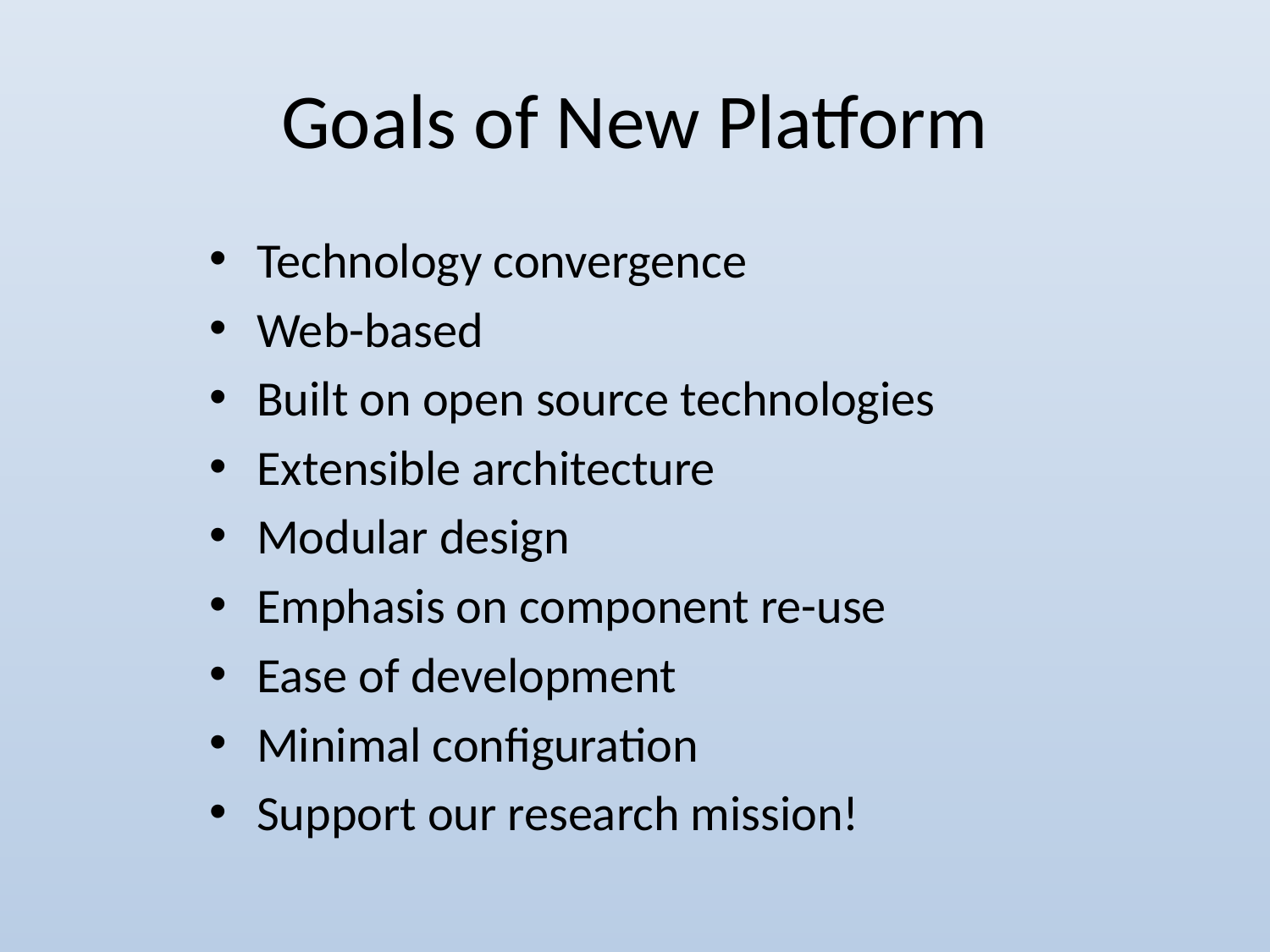

# Goals of New Platform
Technology convergence
Web-based
Built on open source technologies
Extensible architecture
Modular design
Emphasis on component re-use
Ease of development
Minimal configuration
Support our research mission!